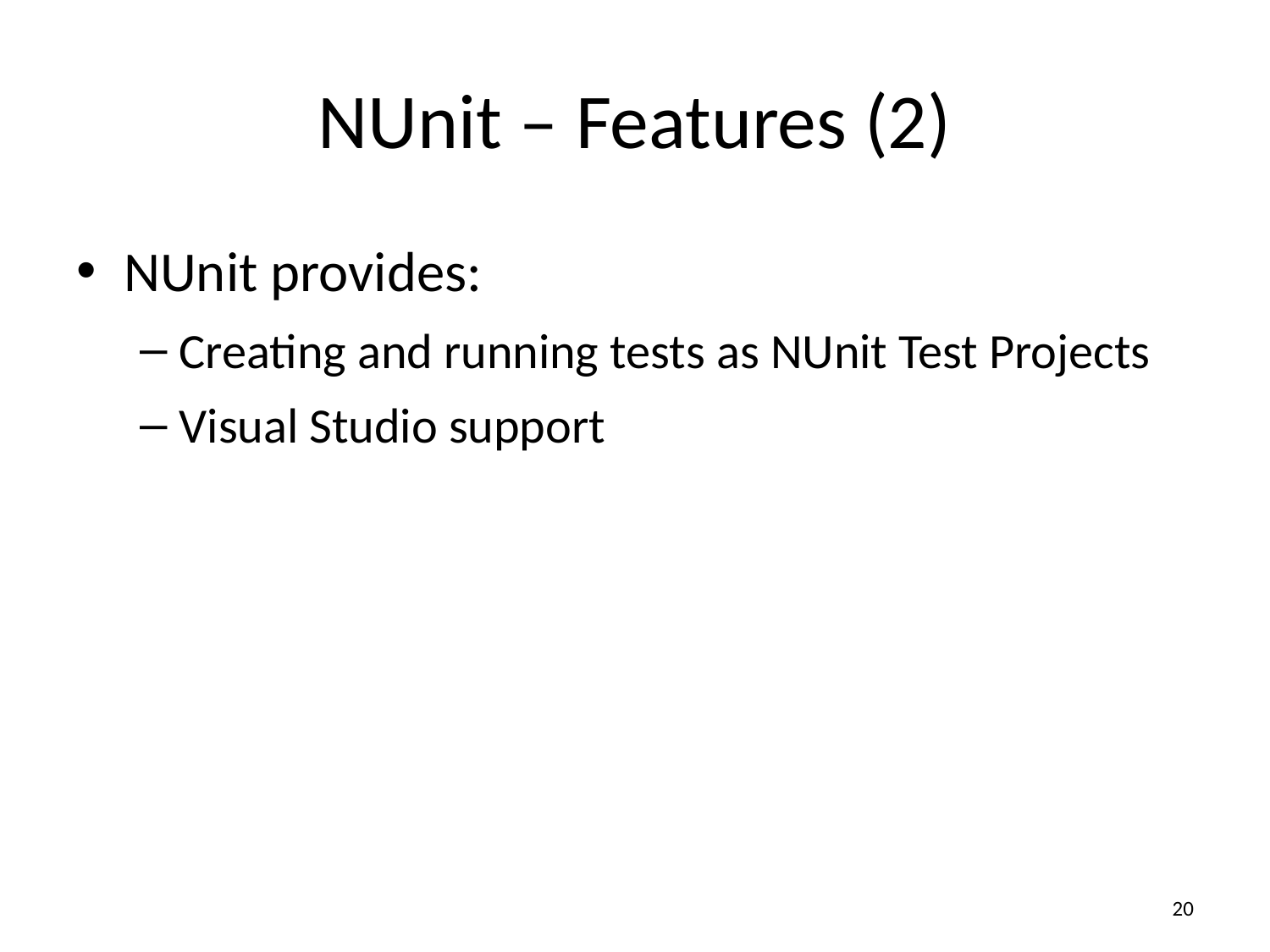

# NUnit – Features (2)
NUnit provides:
Creating and running tests as NUnit Test Projects
Visual Studio support
20